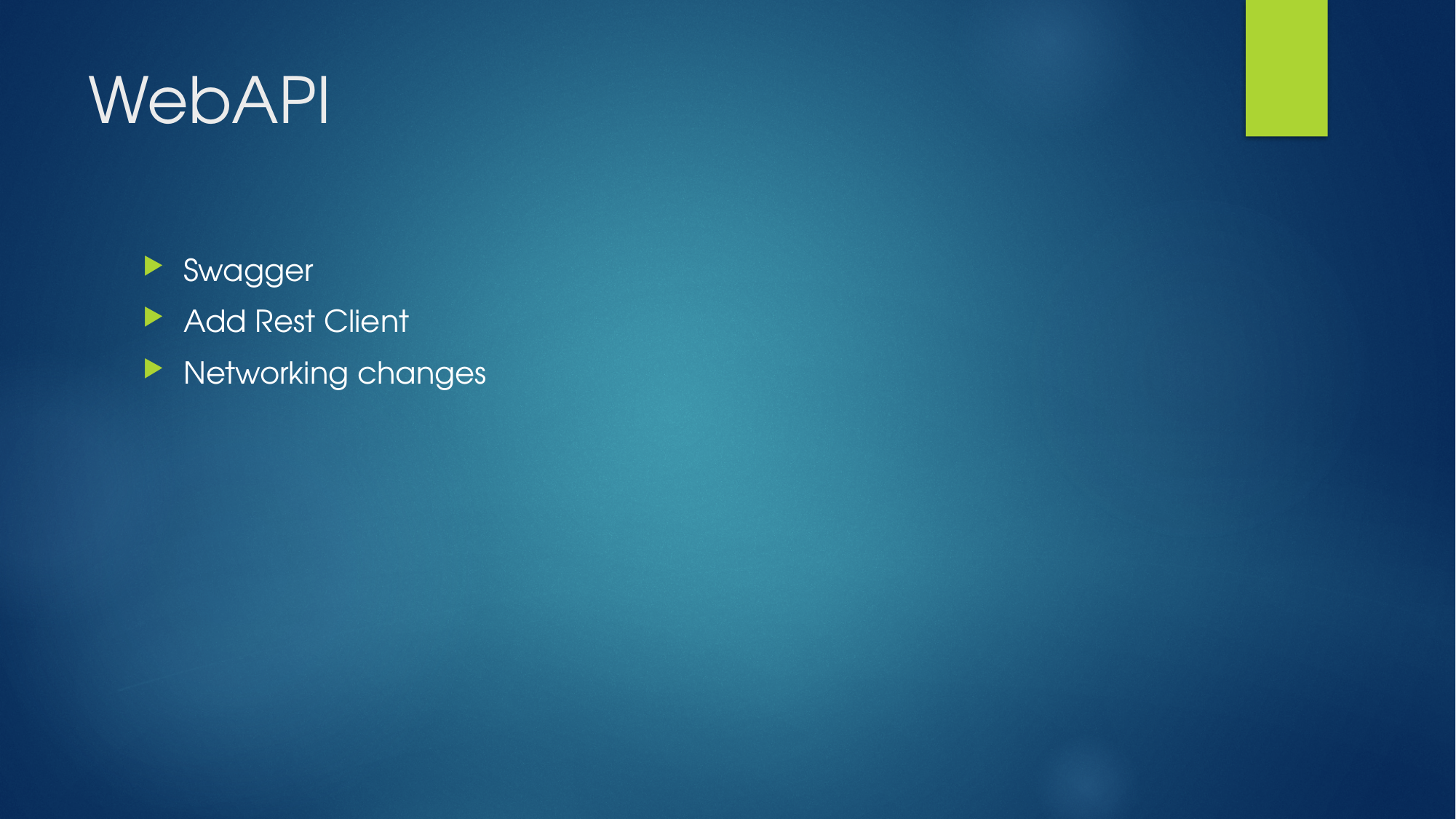

# WebAPI
Swagger
Add Rest Client
Networking changes